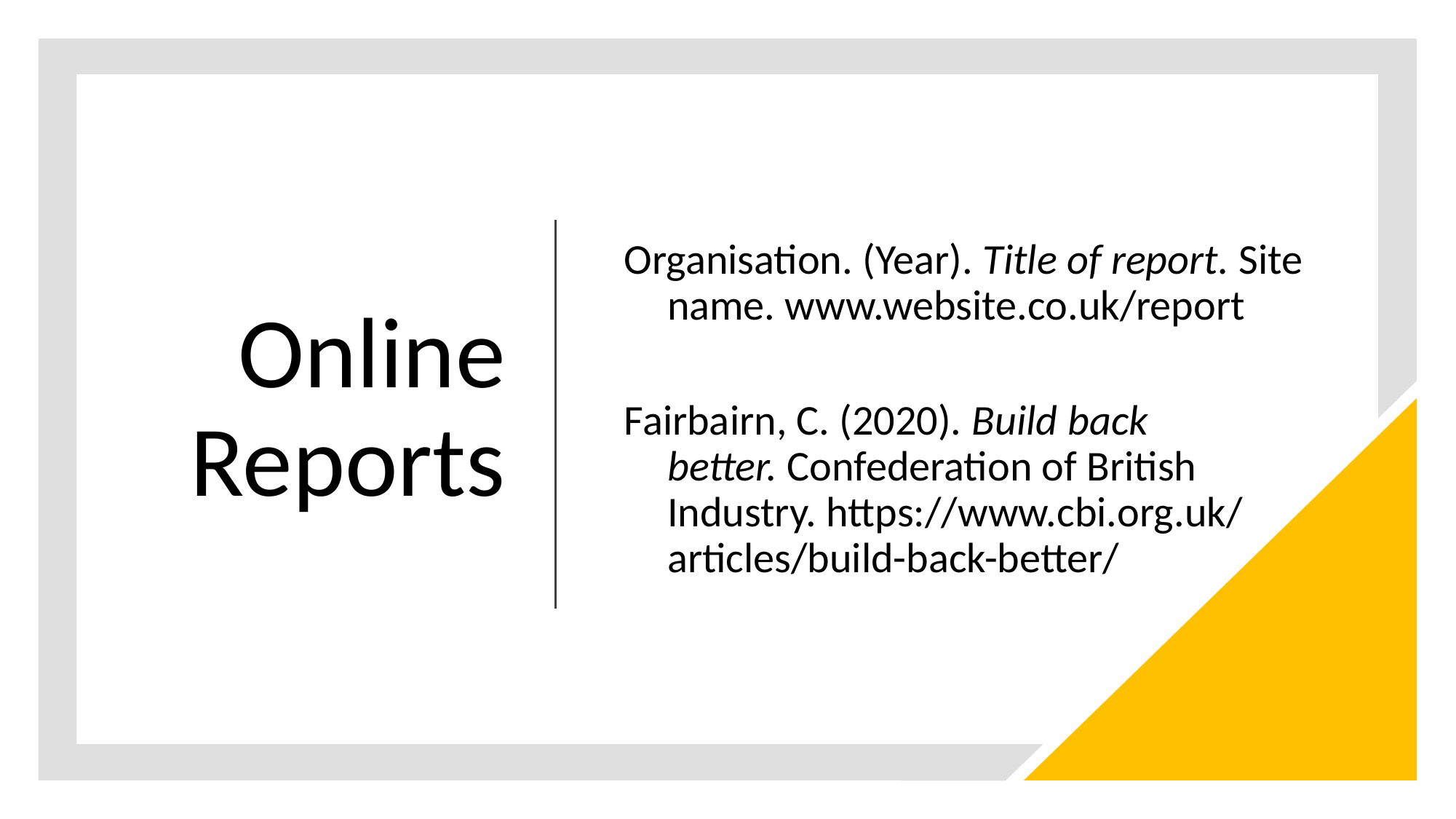

# Online Reports
Organisation. (Year). Title of report. Site name. www.website.co.uk/report

Fairbairn, C. (2020). Build back better. Confederation of British Industry. https://www.cbi.org.uk/
articles/build-back-better/